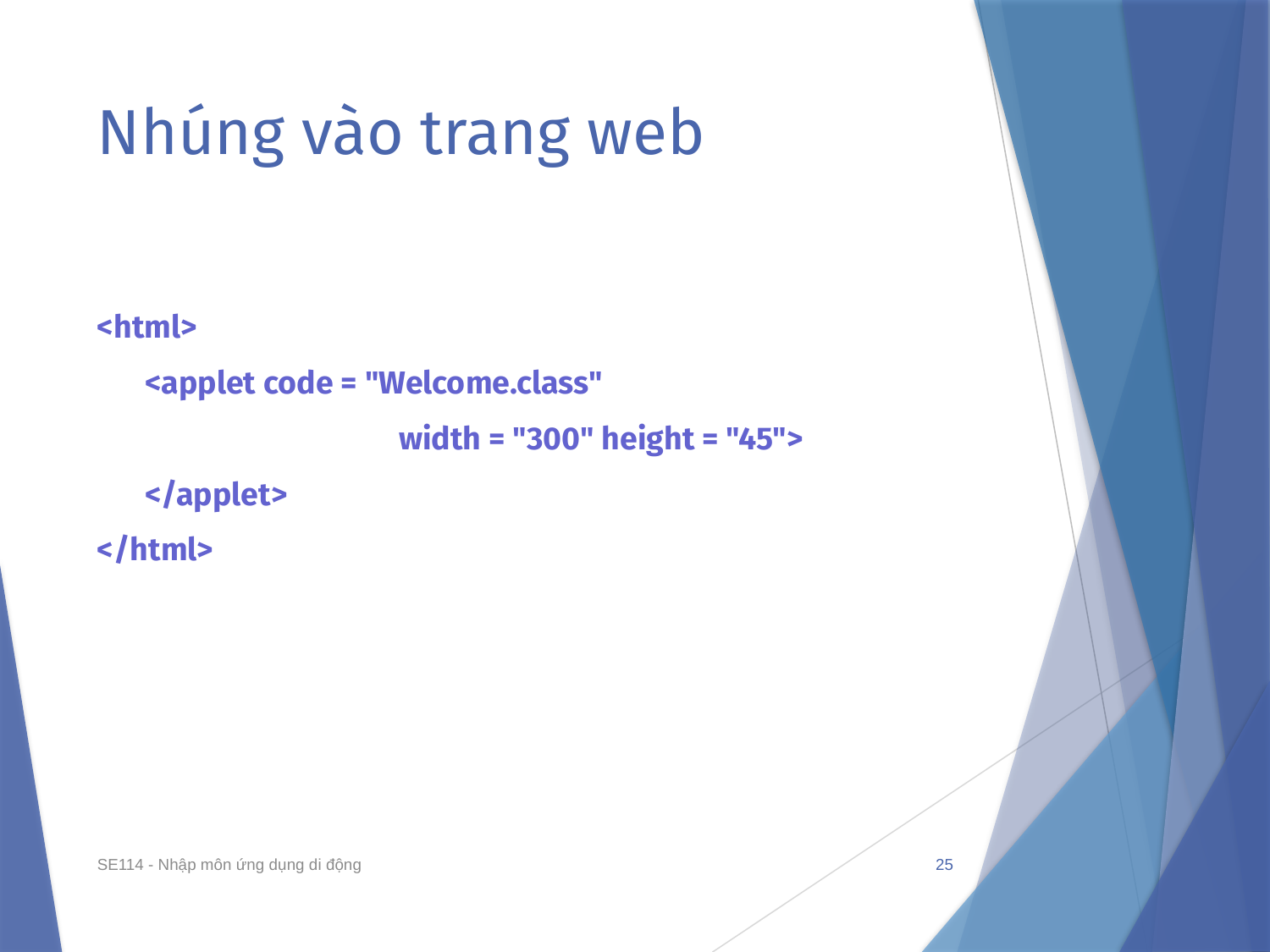

# Nhúng vào trang web
<html>
	<applet code = "Welcome.class"
			width = "300" height = "45">
	</applet>
</html>
SE114 - Nhập môn ứng dụng di động
25